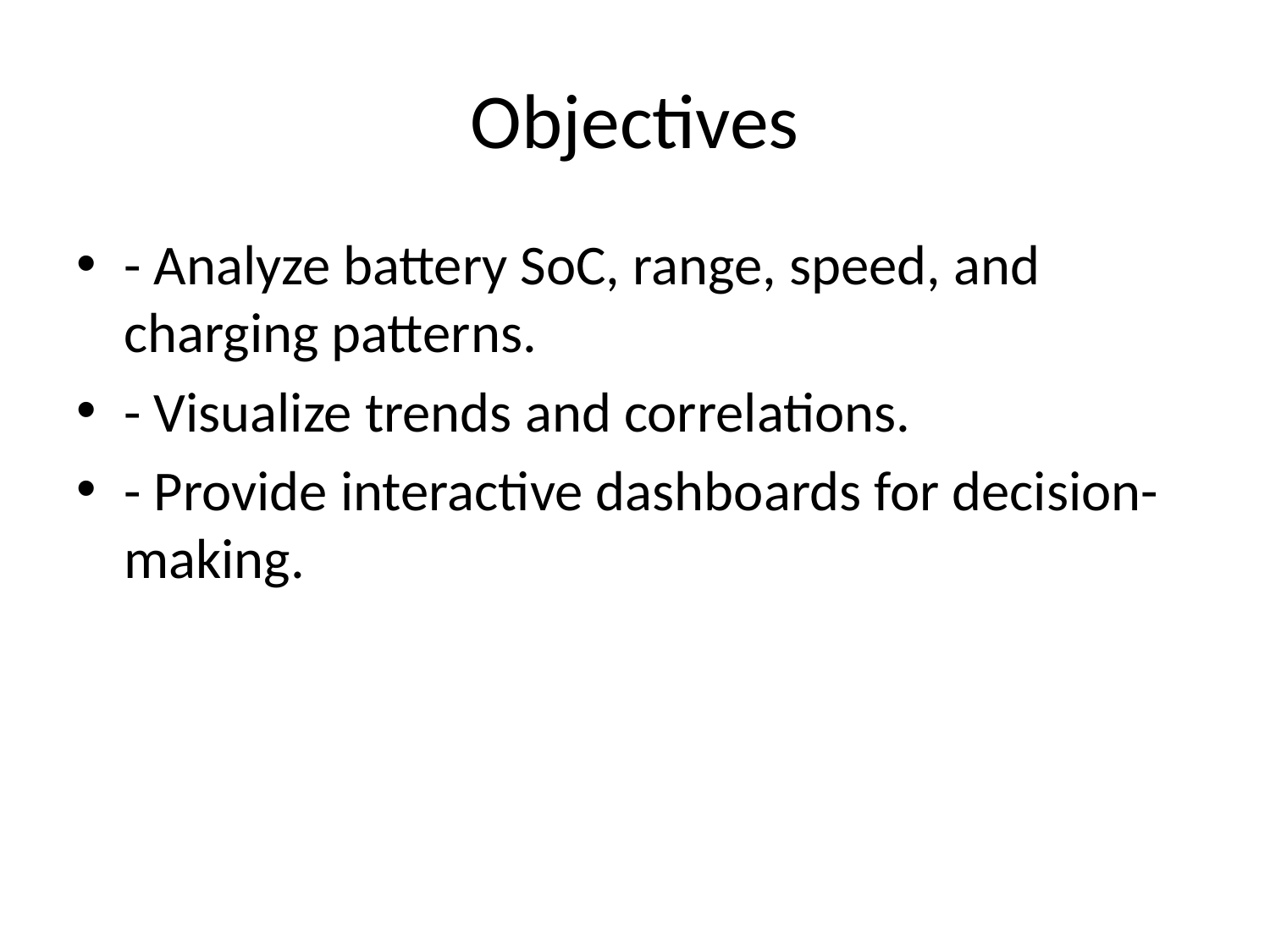

# Objectives
- Analyze battery SoC, range, speed, and charging patterns.
- Visualize trends and correlations.
- Provide interactive dashboards for decision-making.